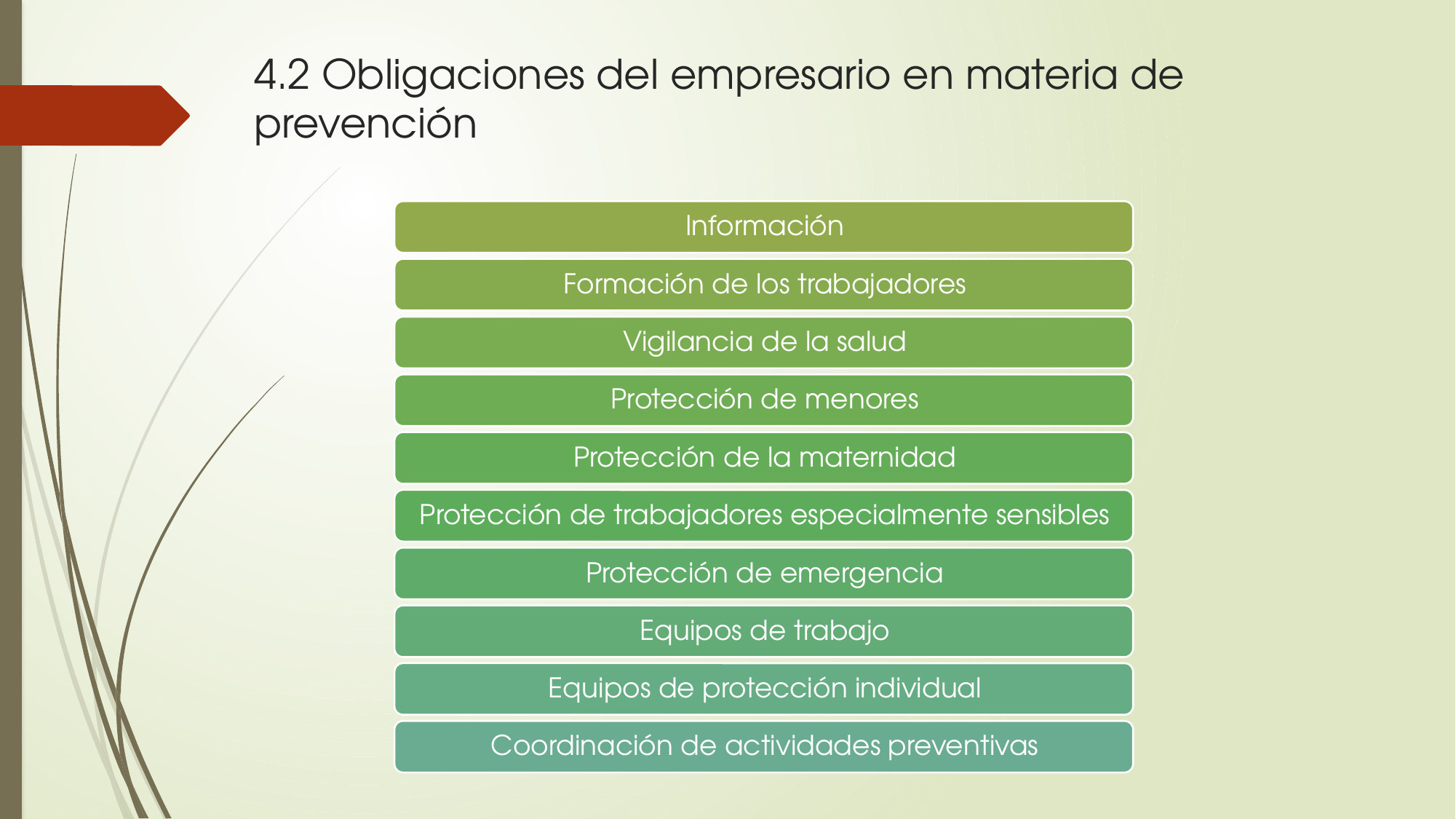

4.2 Obligaciones del empresario en materia de prevención
Información
Formación de los trabajadores
Vigilancia de la salud
Protección de menores
Protección de la maternidad
Protección de trabajadores especialmente sensibles
Protección de emergencia
Equipos de trabajo
Equipos de protección individual
Coordinación de actividades preventivas